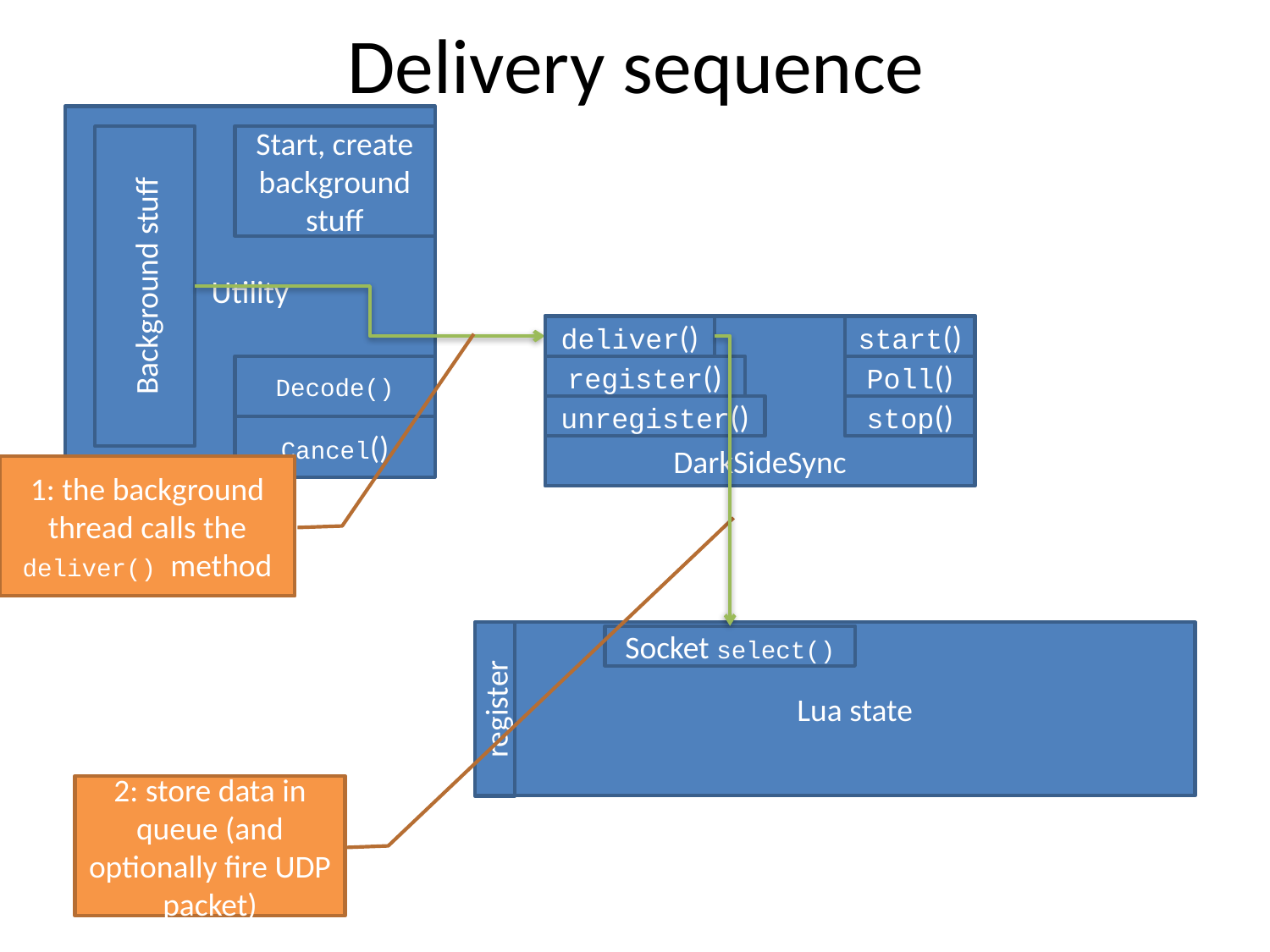

# Delivery sequence
Utility
Start, create background stuff
Background stuff
DarkSideSync
deliver()
start()
Decode()
register()
Poll()
unregister()
stop()
Cancel()
1: the background thread calls the deliver() method
Lua state
Socket select()
register
2: store data in queue (and optionally fire UDP packet)